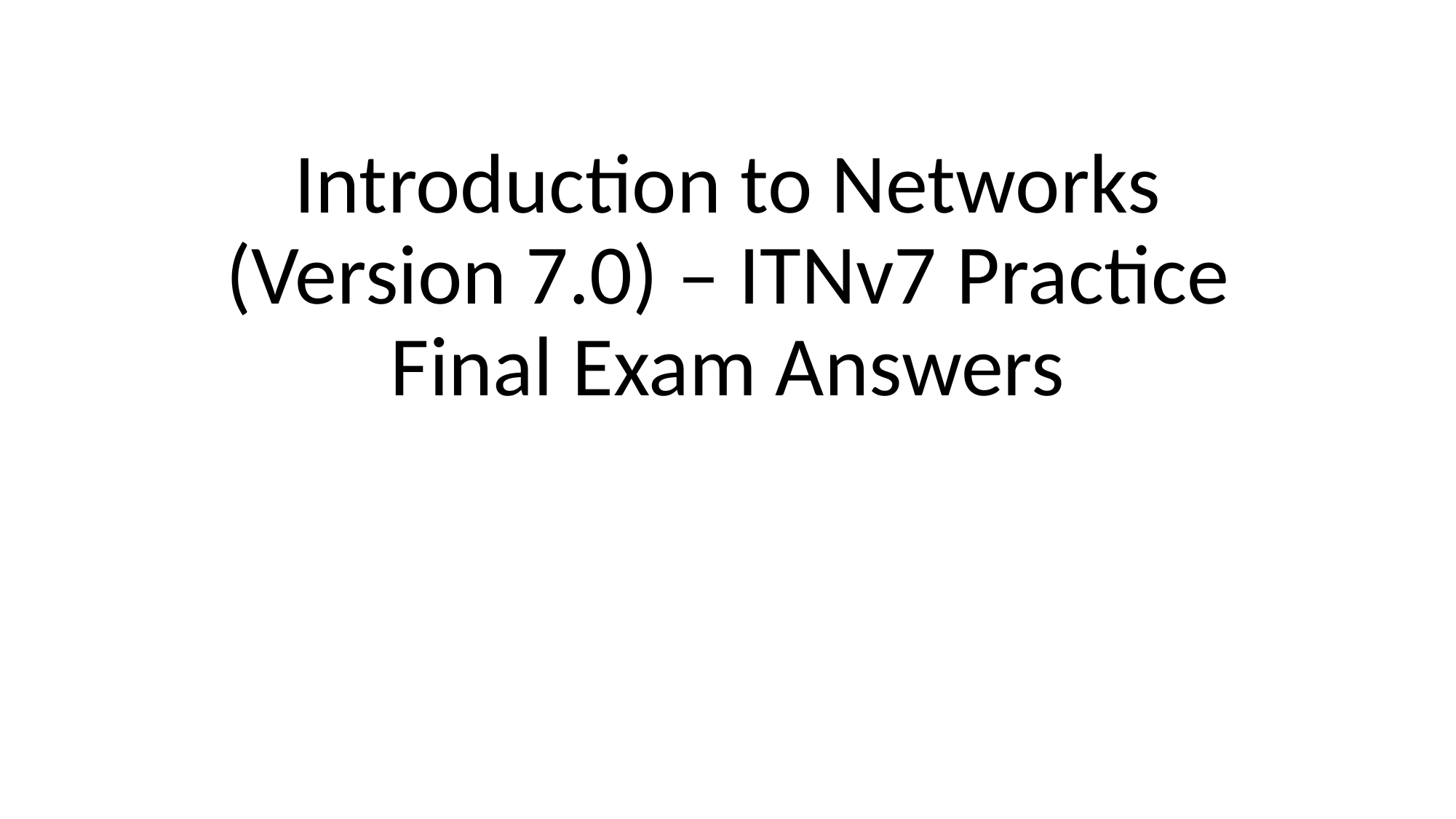

# Introduction to Networks (Version 7.0) – ITNv7 Practice Final Exam Answers